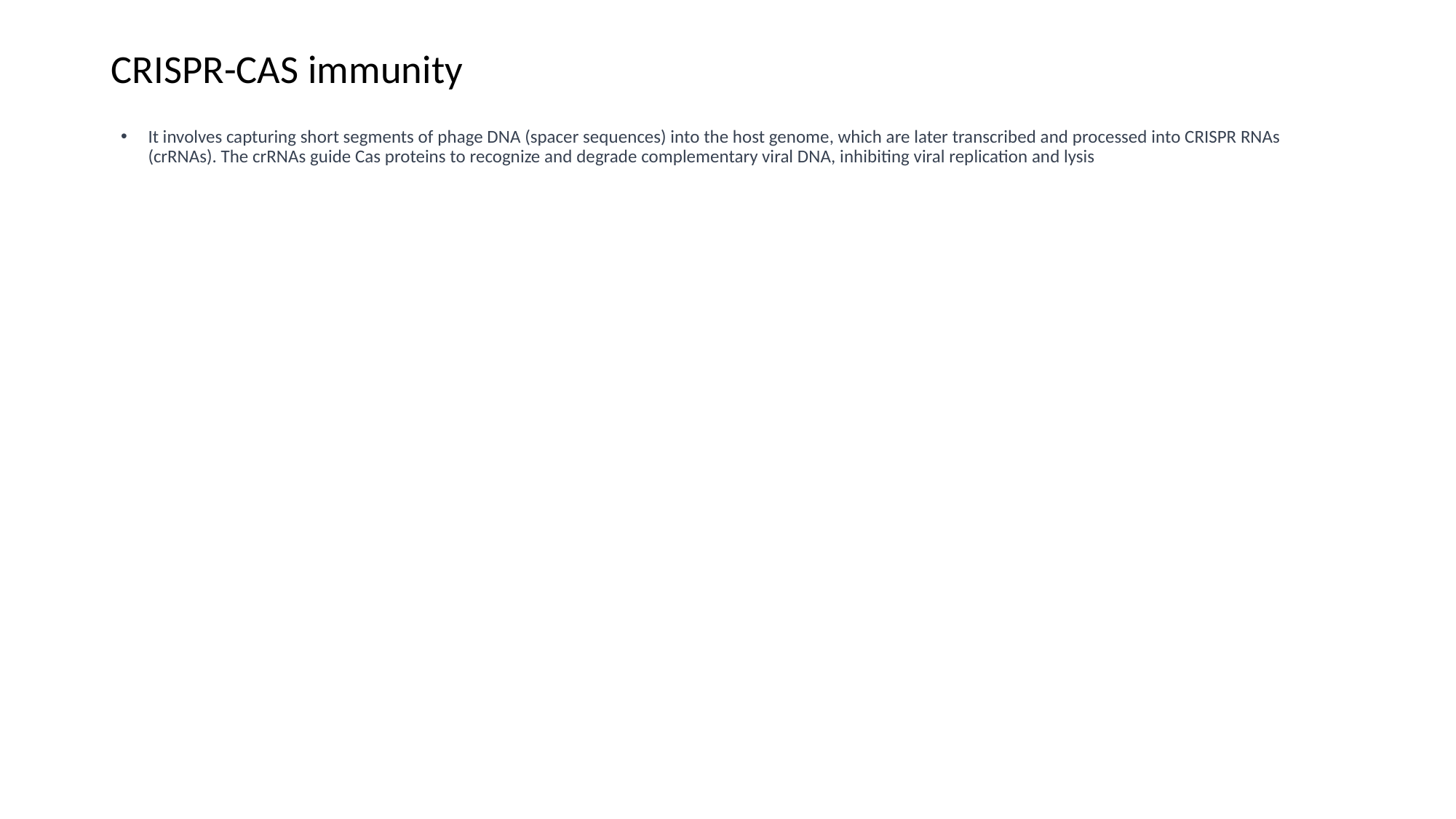

# CRISPR-CAS immunity
It involves capturing short segments of phage DNA (spacer sequences) into the host genome, which are later transcribed and processed into CRISPR RNAs (crRNAs). The crRNAs guide Cas proteins to recognize and degrade complementary viral DNA, inhibiting viral replication and lysis